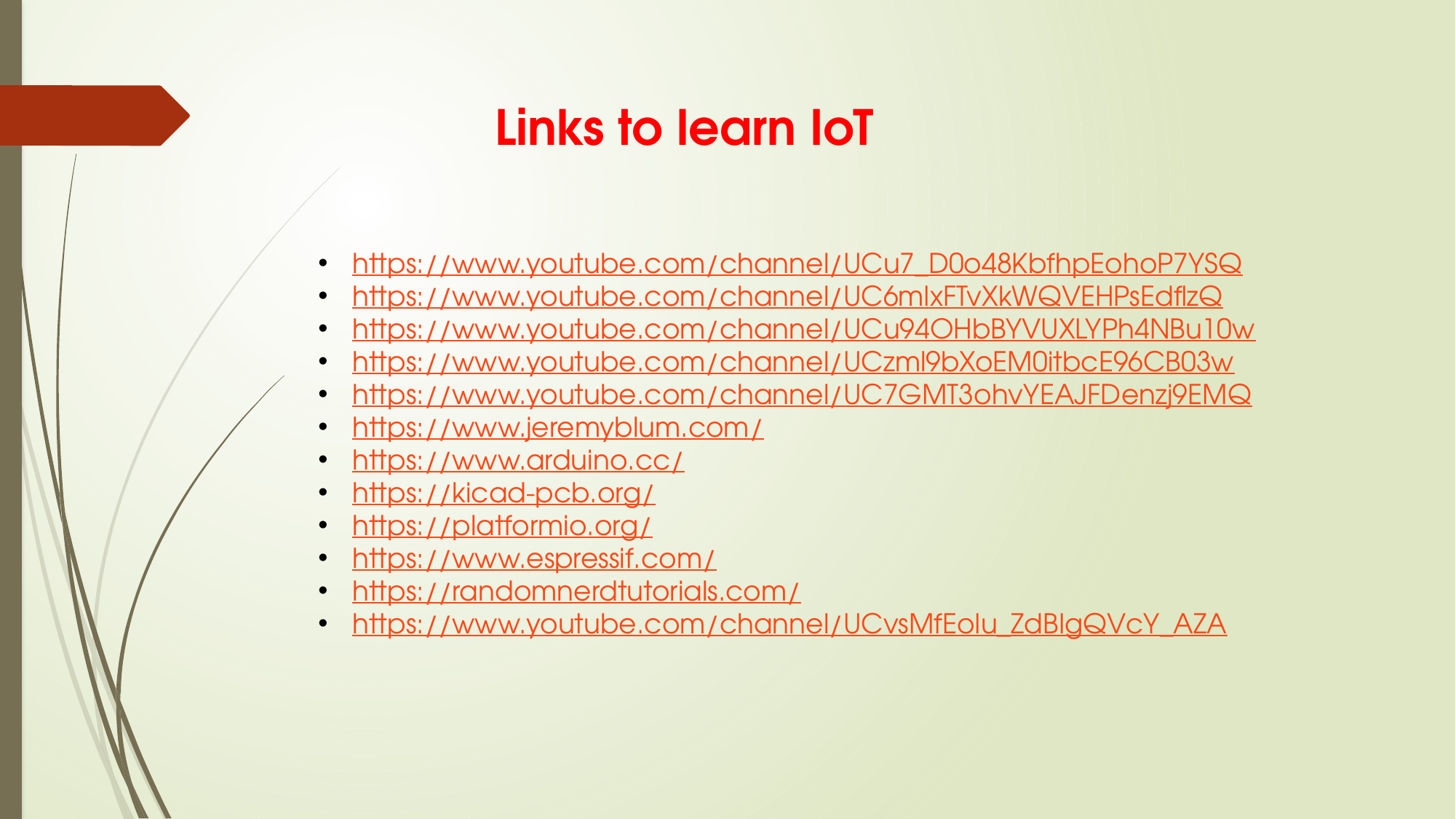

Links to learn IoT
https://www.youtube.com/channel/UCu7_D0o48KbfhpEohoP7YSQ
https://www.youtube.com/channel/UC6mIxFTvXkWQVEHPsEdflzQ
https://www.youtube.com/channel/UCu94OHbBYVUXLYPh4NBu10w
https://www.youtube.com/channel/UCzml9bXoEM0itbcE96CB03w
https://www.youtube.com/channel/UC7GMT3ohvYEAJFDenzj9EMQ
https://www.jeremyblum.com/
https://www.arduino.cc/
https://kicad-pcb.org/
https://platformio.org/
https://www.espressif.com/
https://randomnerdtutorials.com/
https://www.youtube.com/channel/UCvsMfEoIu_ZdBIgQVcY_AZA